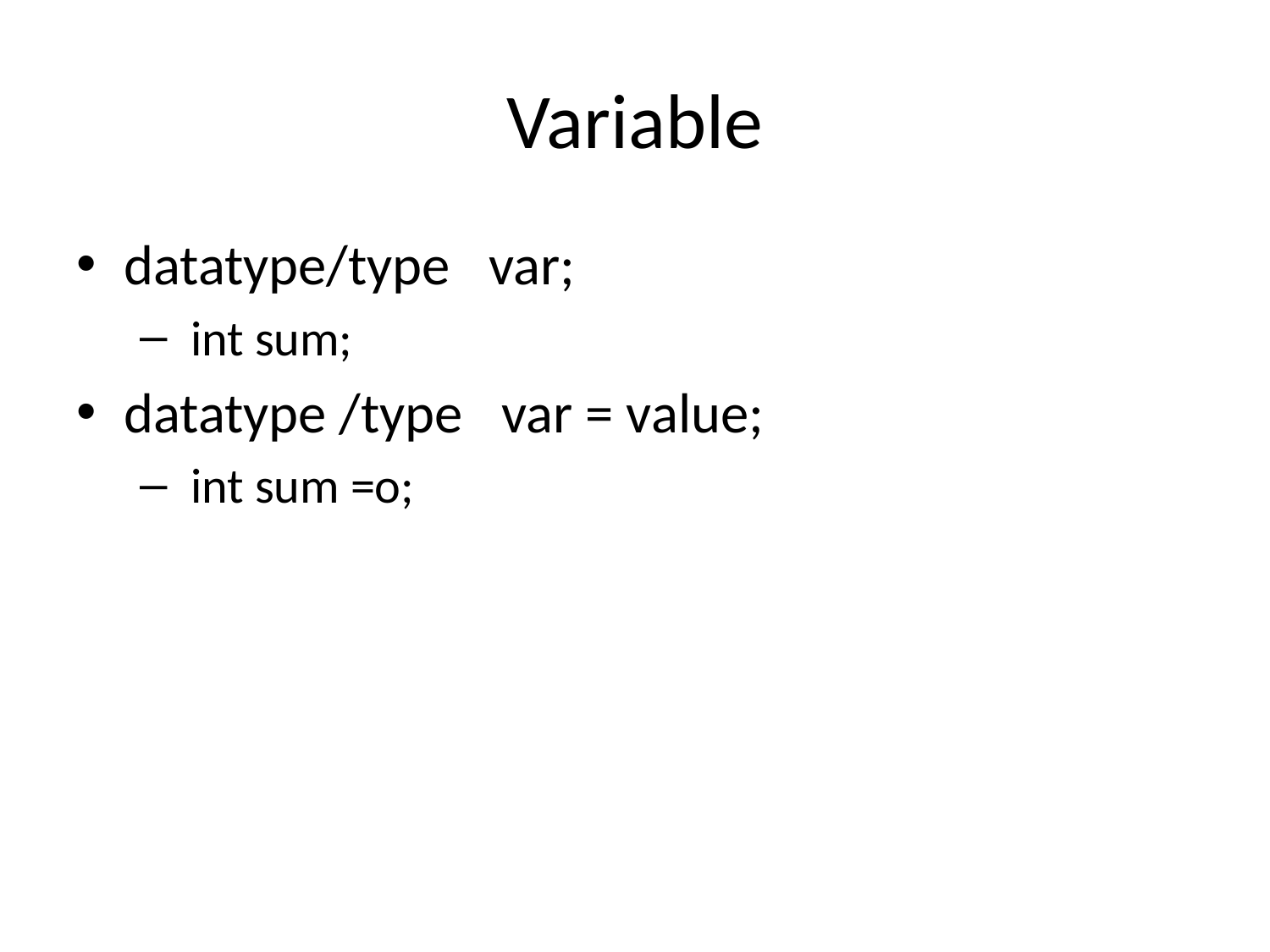

# Variable
datatype/type   var;
 int sum;
datatype /type   var = value;
 int sum =o;